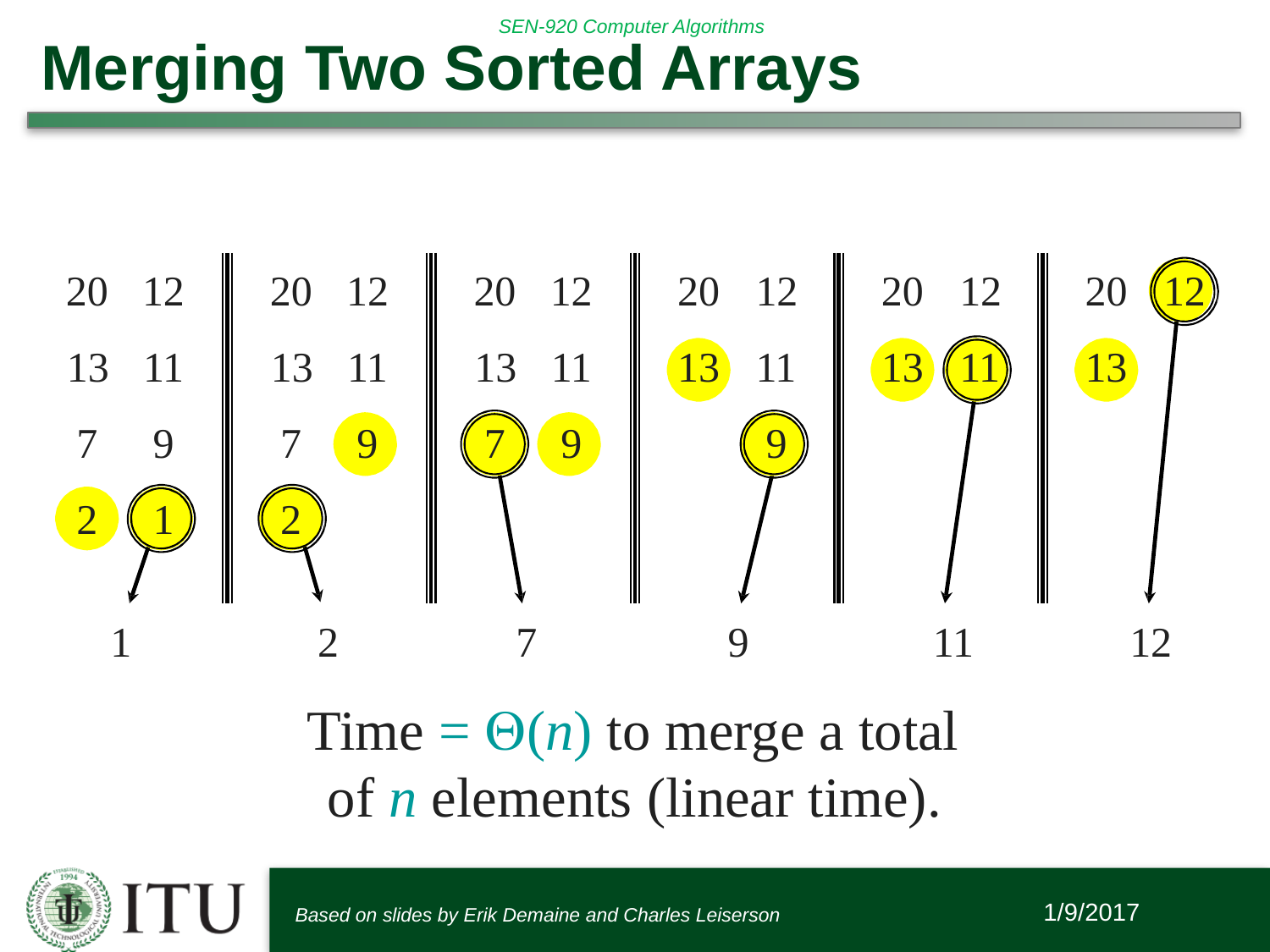

# Merging Two Sorted Arrays

20	12
13	11
7	9
2	1
20	12
13	11
7	9
2
20	12
13	11
7	9
20	12
13	11
9
20	12
13	11
20	12
13

1
12
2
7
9
11
Time = Θ(n) to merge a total of n elements (linear time).
Based on slides by Erik Demaine and Charles Leiserson
1/9/2017